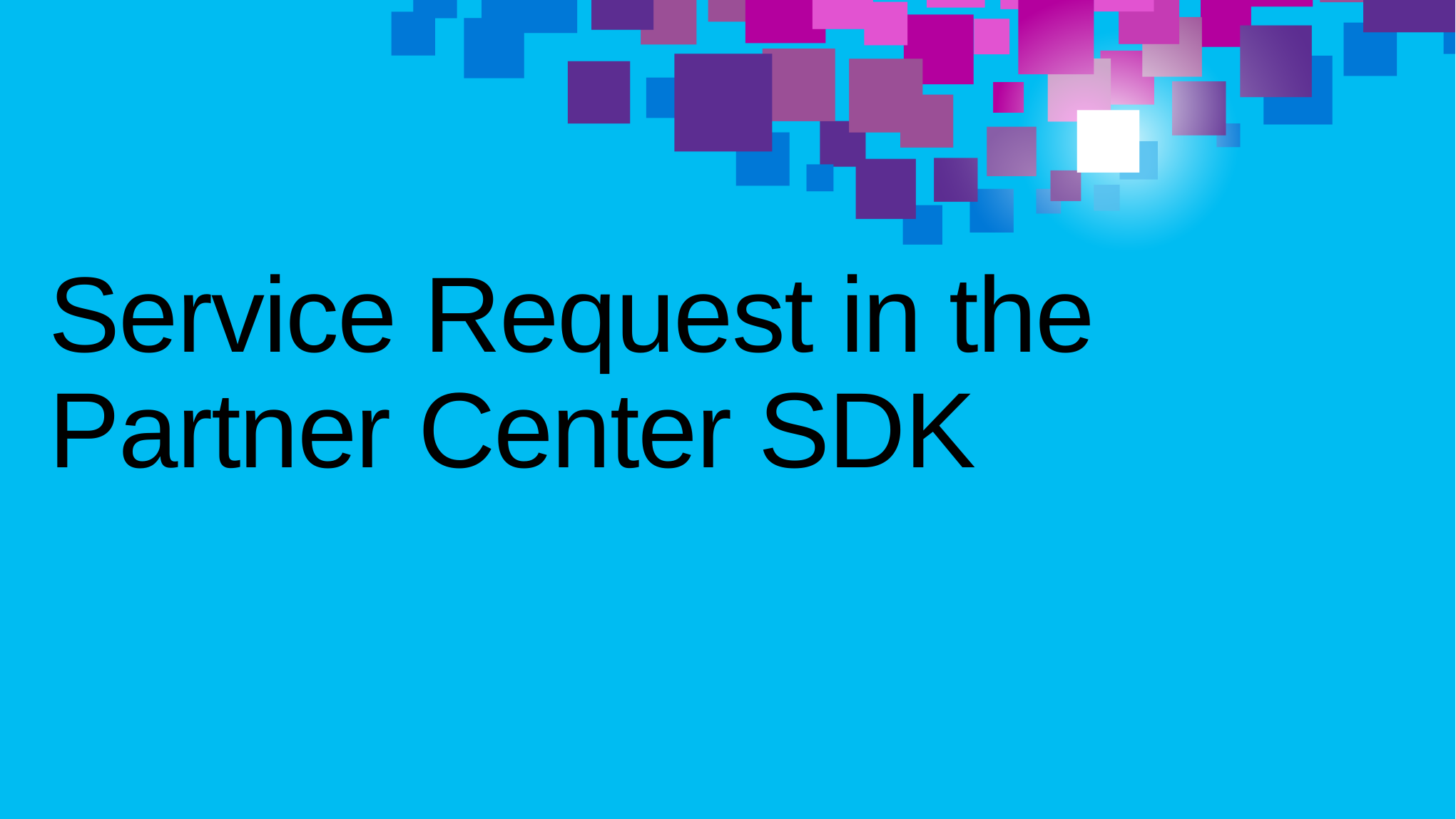

# Service Request in the Partner Center SDK